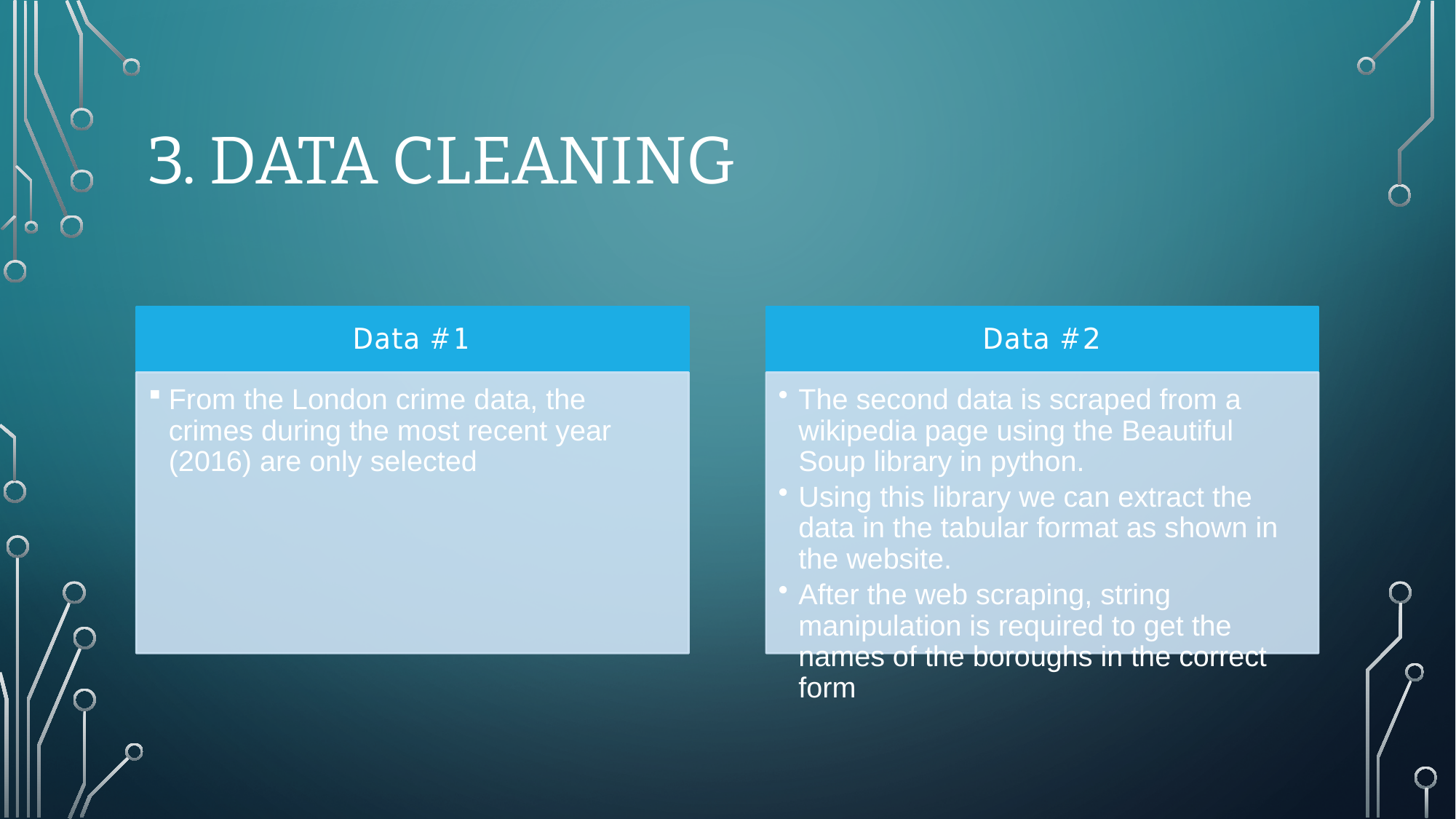

# 3. Data cleaning
Data #1
From the London crime data, the crimes during the most recent year (2016) are only selected
Data #2
The second data is scraped from a wikipedia page using the ​Beautiful Soup​ library in python.
Using this library we can extract the data in the tabular format as shown in the website.
After the web scraping, string manipulation is required to get the names of the boroughs in the correct form